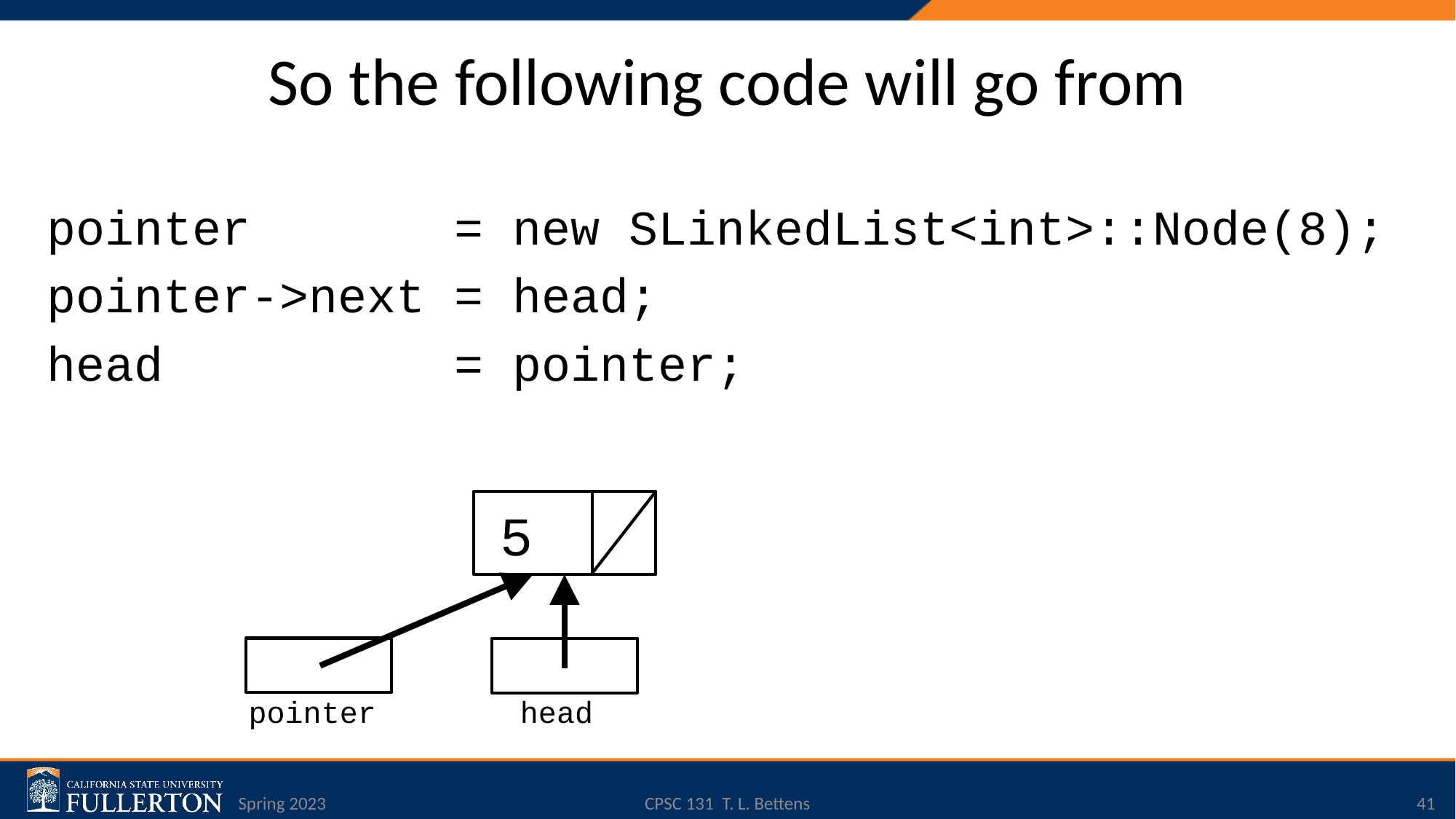

# So the following code will go from
pointer       = new SLinkedList<int>::Node(8);
pointer->next = head;
head          = pointer;

5

head
pointer
Spring 2023
CPSC 131  T. L. Bettens
41